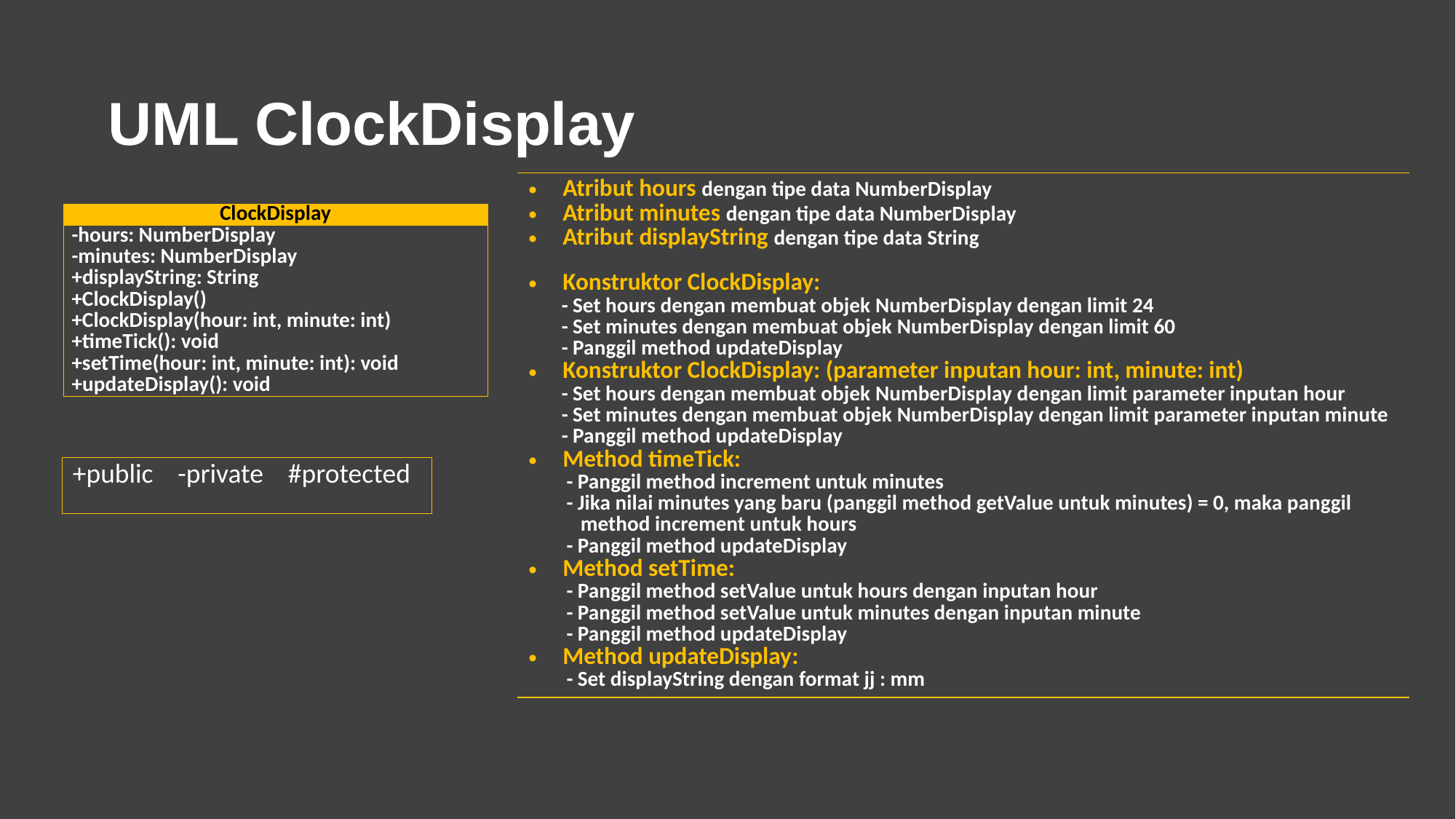

# UML ClockDisplay
| Atribut hours dengan tipe data NumberDisplay Atribut minutes dengan tipe data NumberDisplay Atribut displayString dengan tipe data String Konstruktor ClockDisplay: - Set hours dengan membuat objek NumberDisplay dengan limit 24 - Set minutes dengan membuat objek NumberDisplay dengan limit 60 - Panggil method updateDisplay Konstruktor ClockDisplay: (parameter inputan hour: int, minute: int) - Set hours dengan membuat objek NumberDisplay dengan limit parameter inputan hour - Set minutes dengan membuat objek NumberDisplay dengan limit parameter inputan minute - Panggil method updateDisplay Method timeTick: - Panggil method increment untuk minutes - Jika nilai minutes yang baru (panggil method getValue untuk minutes) = 0, maka panggil method increment untuk hours - Panggil method updateDisplay Method setTime: - Panggil method setValue untuk hours dengan inputan hour - Panggil method setValue untuk minutes dengan inputan minute - Panggil method updateDisplay Method updateDisplay: - Set displayString dengan format jj : mm |
| --- |
| ClockDisplay |
| --- |
| -hours: NumberDisplay -minutes: NumberDisplay +displayString: String |
| +ClockDisplay() +ClockDisplay(hour: int, minute: int) +timeTick(): void +setTime(hour: int, minute: int): void +updateDisplay(): void |
+public    -private    #protected